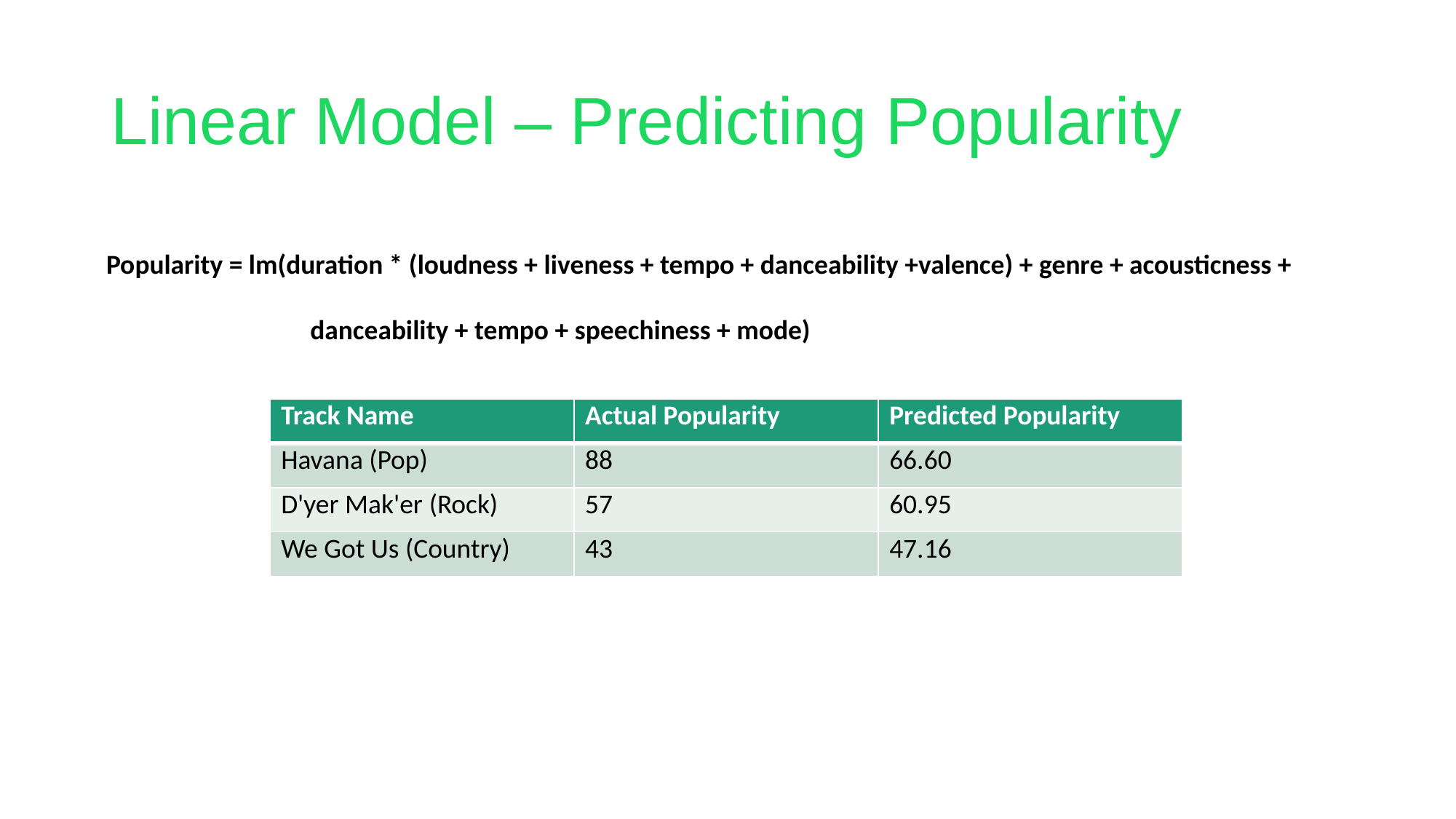

# Linear Model – Predicting Popularity
Popularity = lm(duration * (loudness + liveness + tempo + danceability +valence) + genre + acousticness +
                                 danceability + tempo + speechiness + mode)
| Track Name | Actual Popularity | Predicted Popularity |
| --- | --- | --- |
| Havana (Pop) | 88 | 66.60 |
| D'yer Mak'er (Rock) | 57 | 60.95 |
| We Got Us (Country) | 43 | 47.16 |